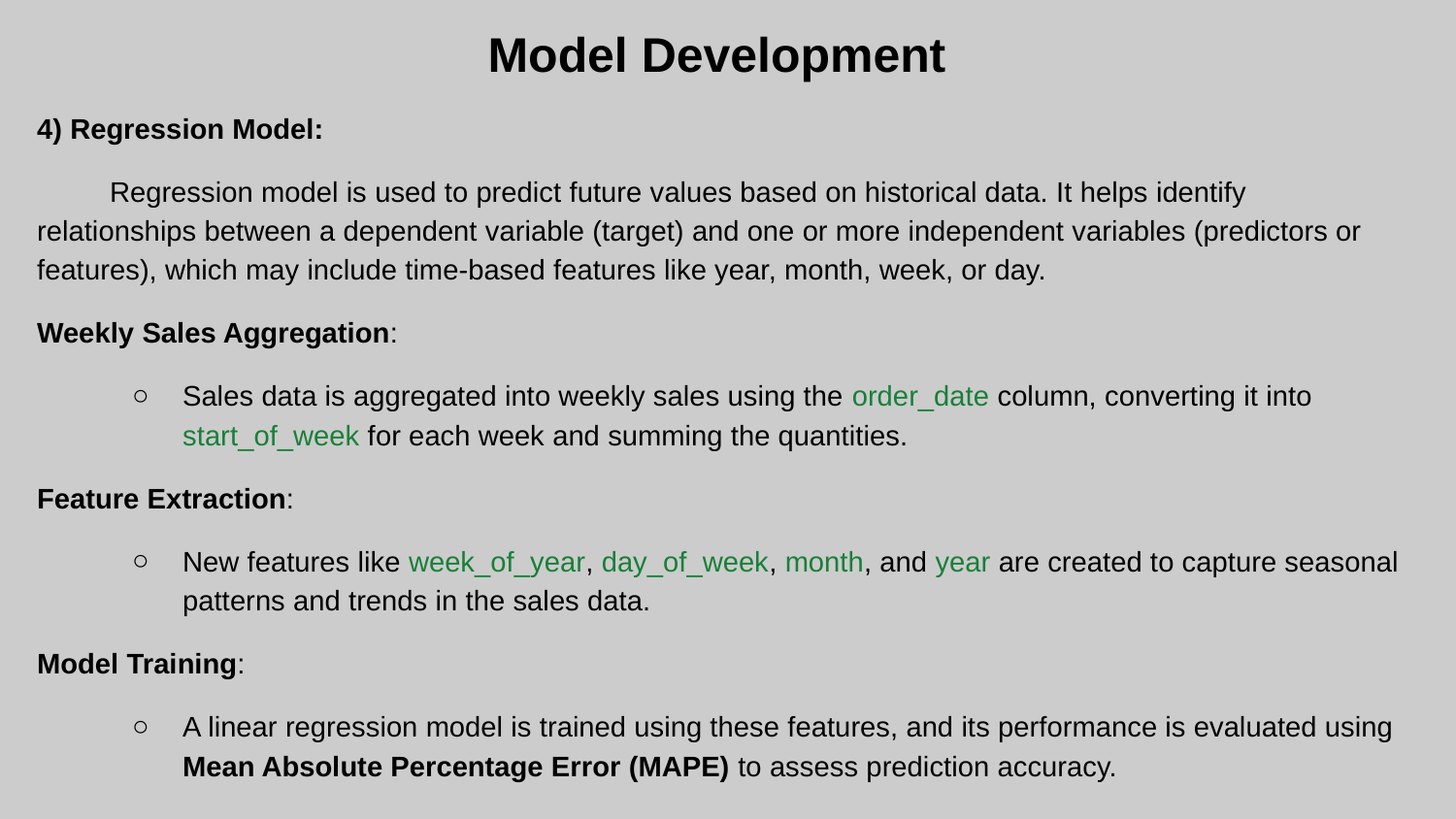

Model Development
4) Regression Model:
Regression model is used to predict future values based on historical data. It helps identify relationships between a dependent variable (target) and one or more independent variables (predictors or features), which may include time-based features like year, month, week, or day.
Weekly Sales Aggregation:
Sales data is aggregated into weekly sales using the order_date column, converting it into start_of_week for each week and summing the quantities.
Feature Extraction:
New features like week_of_year, day_of_week, month, and year are created to capture seasonal patterns and trends in the sales data.
Model Training:
A linear regression model is trained using these features, and its performance is evaluated using Mean Absolute Percentage Error (MAPE) to assess prediction accuracy.